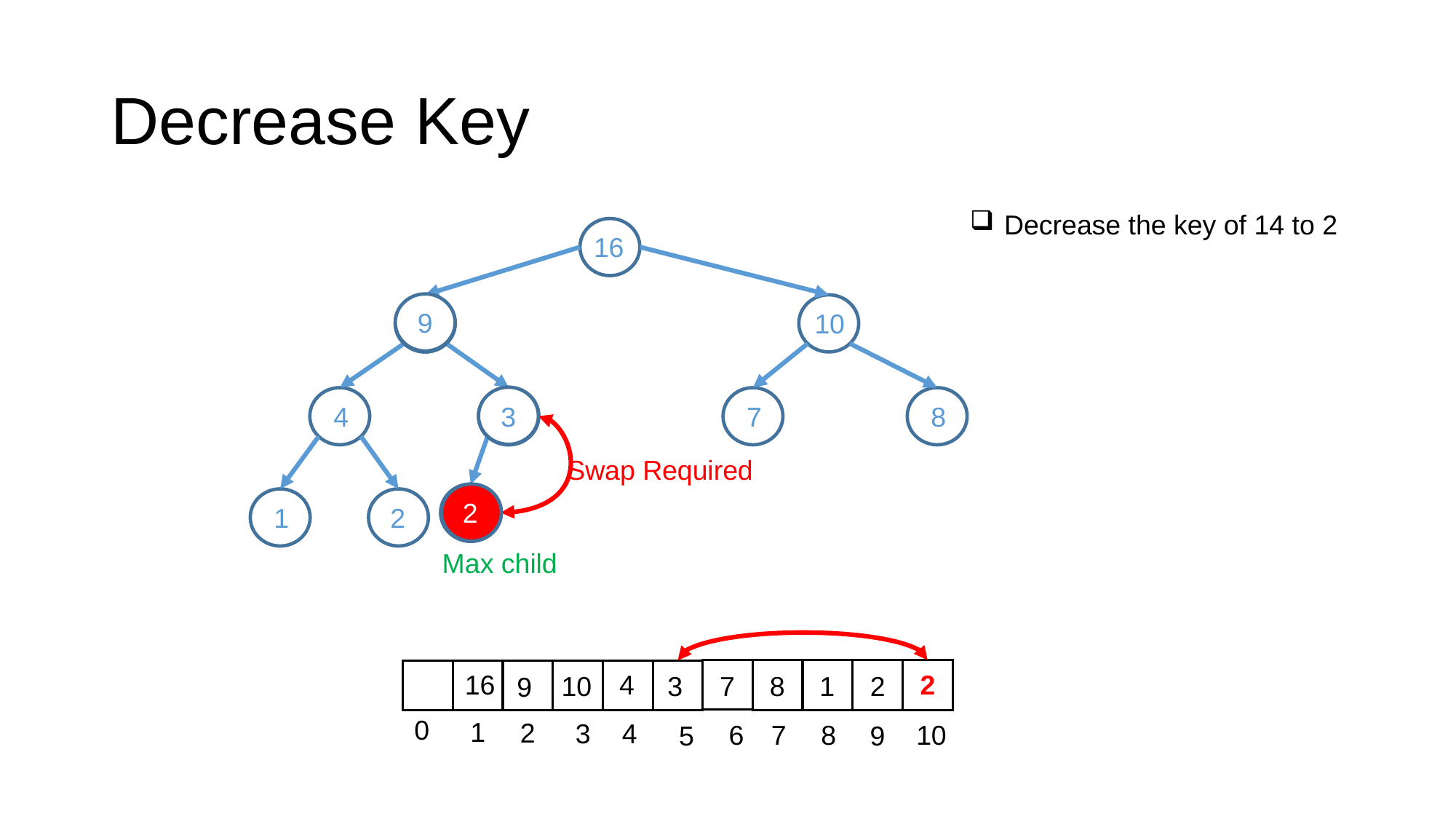

# Decrease Key
Decrease the key of 14 to 2

16
9

14

2

10
3
9

4

2

9

7

8
Swap Required

2

3
3

2

1
Max child

0
1
2
3
4
6
7
8
10
5
9
16
2
3
2
4
14
7
8
9
2
10
3
1
9
2